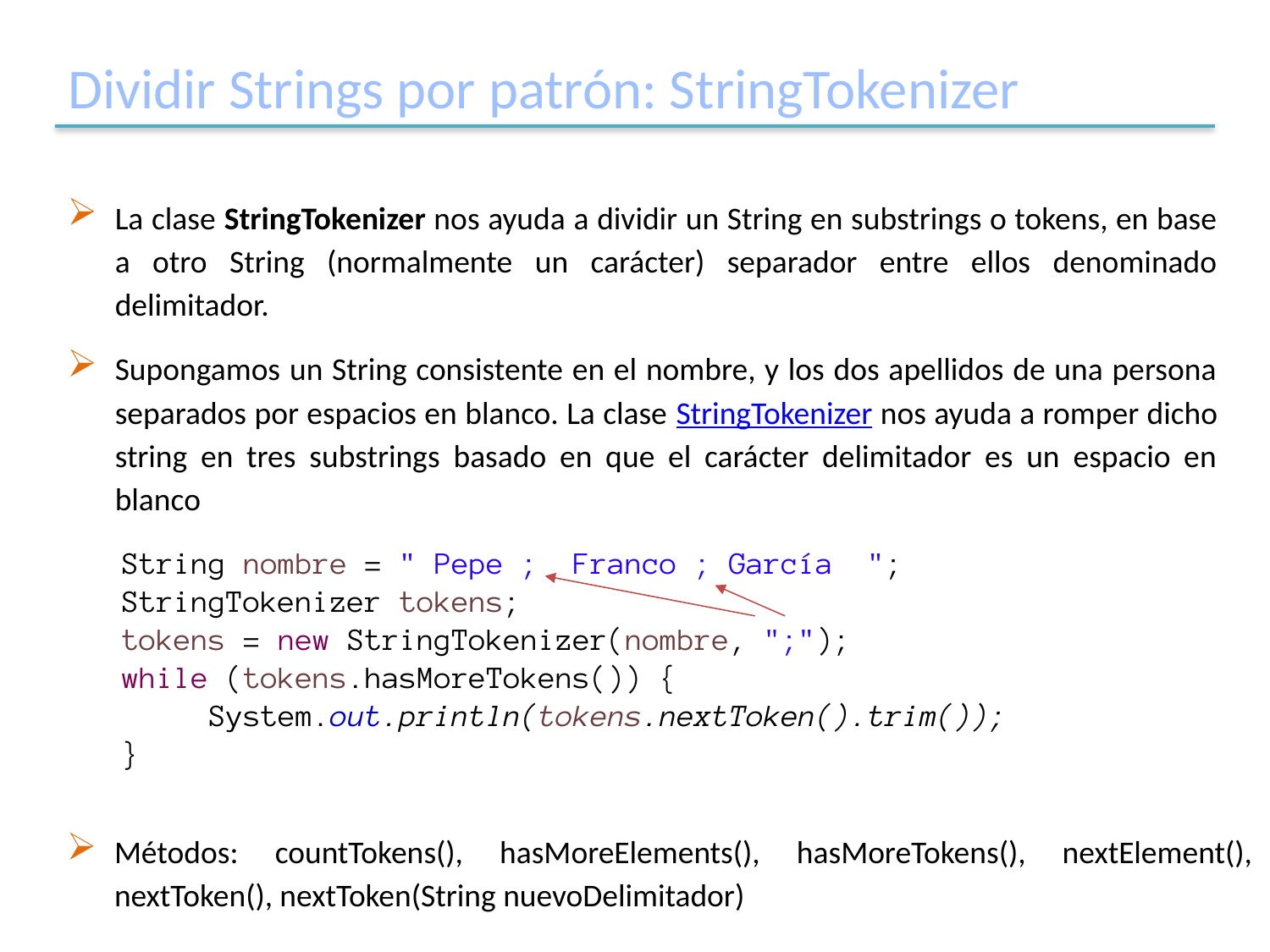

# Dividir Strings por patrón: StringTokenizer
La clase StringTokenizer nos ayuda a dividir un String en substrings o tokens, en base a otro String (normalmente un carácter) separador entre ellos denominado delimitador.
Supongamos un String consistente en el nombre, y los dos apellidos de una persona separados por espacios en blanco. La clase StringTokenizer nos ayuda a romper dicho string en tres substrings basado en que el carácter delimitador es un espacio en blanco

String nombre = " Pepe ;  Franco ; García  ";
StringTokenizer tokens;
tokens = new StringTokenizer(nombre, ";");
while (tokens.hasMoreTokens()) {
     System.out.println(tokens.nextToken().trim());
}
Métodos: countTokens(), hasMoreElements(), hasMoreTokens(), nextElement(), nextToken(), nextToken(String nuevoDelimitador)